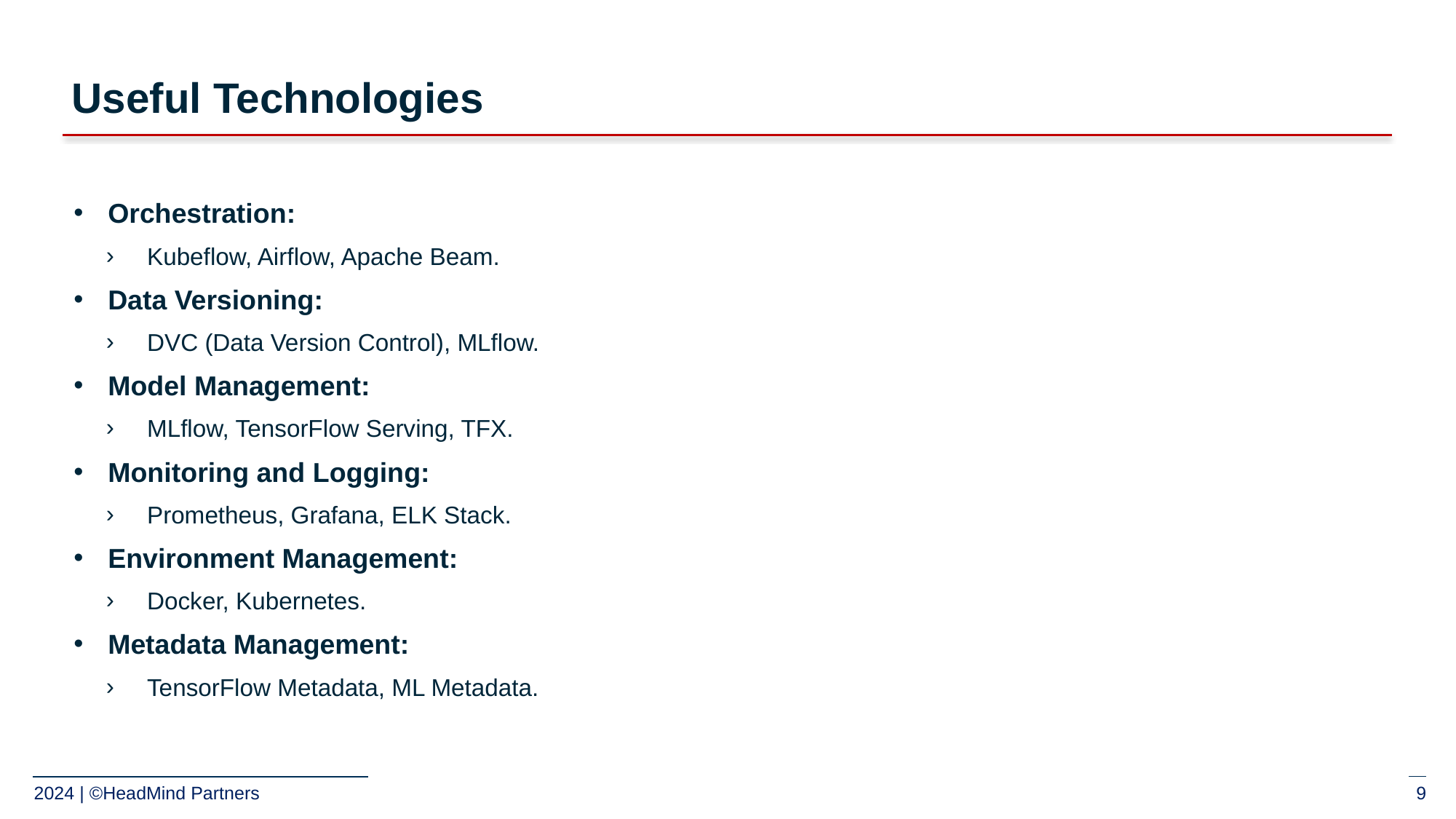

# Useful Technologies
Orchestration:
Kubeflow, Airflow, Apache Beam.
Data Versioning:
DVC (Data Version Control), MLflow.
Model Management:
MLflow, TensorFlow Serving, TFX.
Monitoring and Logging:
Prometheus, Grafana, ELK Stack.
Environment Management:
Docker, Kubernetes.
Metadata Management:
TensorFlow Metadata, ML Metadata.
2024 | ©HeadMind Partners
9